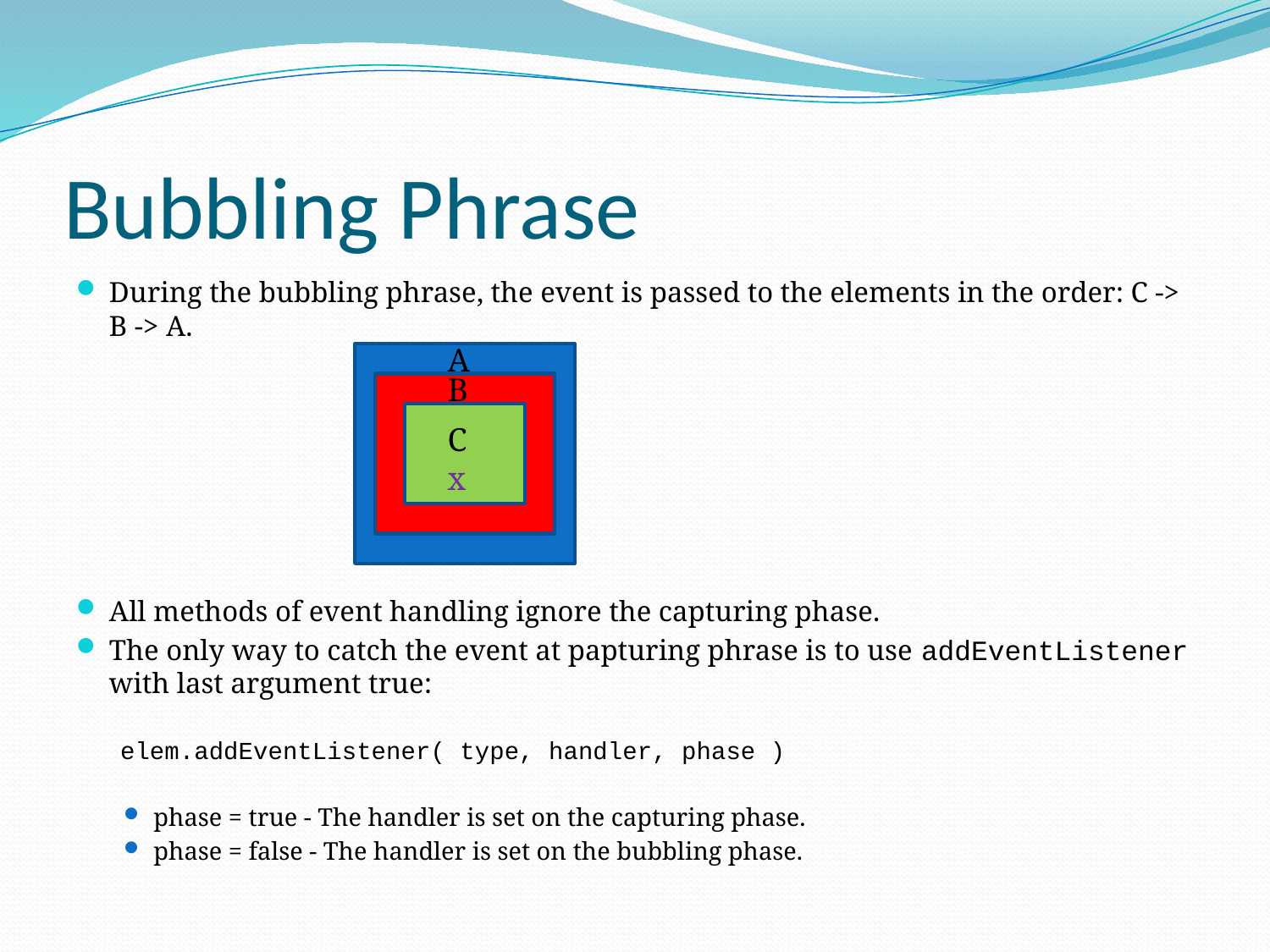

# Bubbling Phrase
During the bubbling phrase, the event is passed to the elements in the order: C -> B -> A.

All methods of event handling ignore the capturing phase.
The only way to catch the event at papturing phrase is to use addEventListener with last argument true:

elem.addEventListener( type, handler, phase )

phase = true - The handler is set on the capturing phase.
phase = false - The handler is set on the bubbling phase.

A

B

C
x